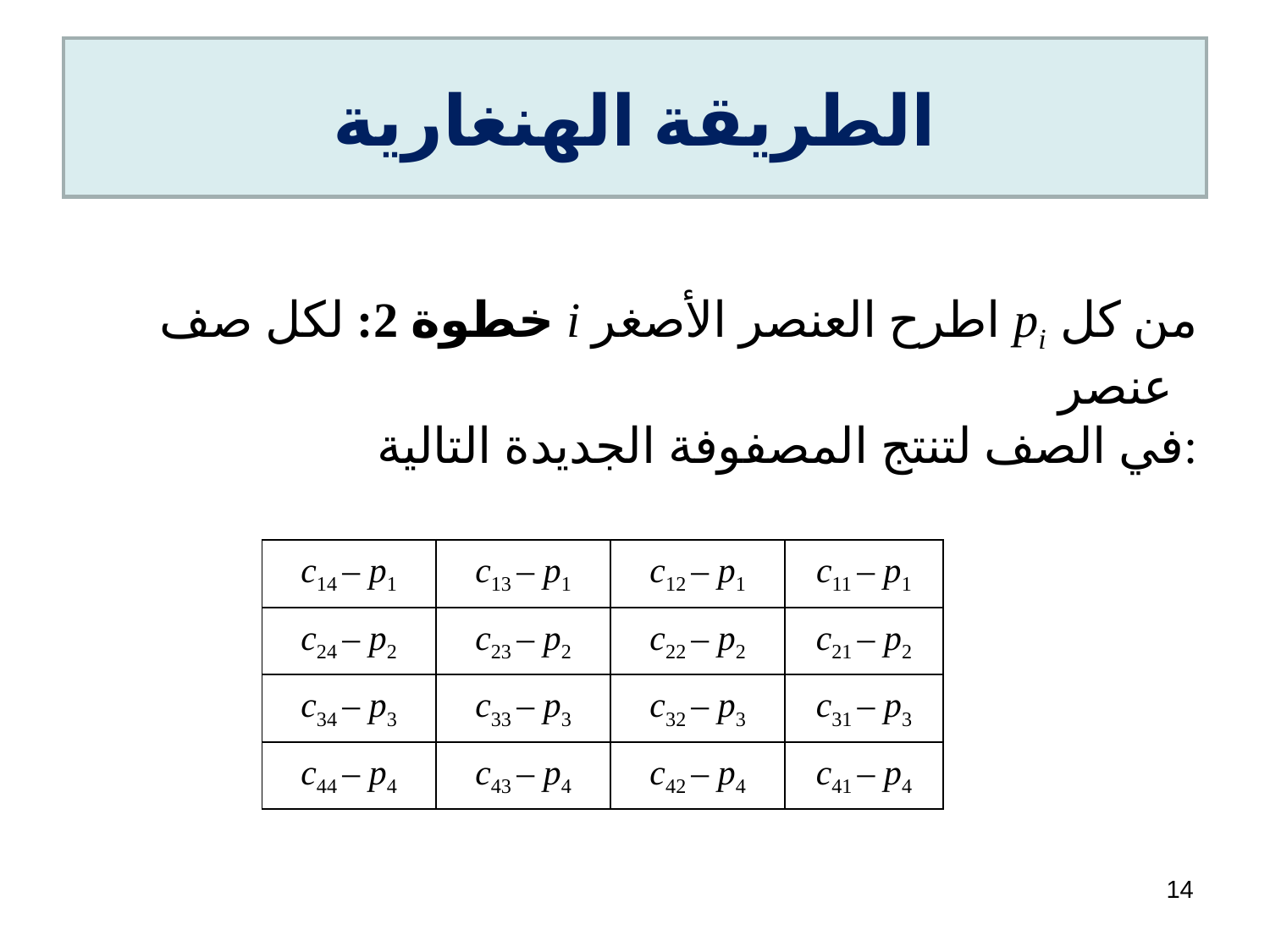

# الطريقة الهنغارية

خطوة 2: لكل صف i اطرح العنصر الأصغر pi  من كل عنصر
            في الصف لتنتج المصفوفة الجديدة التالية:

| c14 – p1 | c13 – p1 | c12 – p1 | c11 – p1 |
| --- | --- | --- | --- |
| c24 – p2 | c23 – p2 | c22 – p2 | c21 – p2 |
| c34 – p3 | c33 – p3 | c32 – p3 | c31 – p3 |
| c44 – p4 | c43 – p4 | c42 – p4 | c41 – p4 |
14